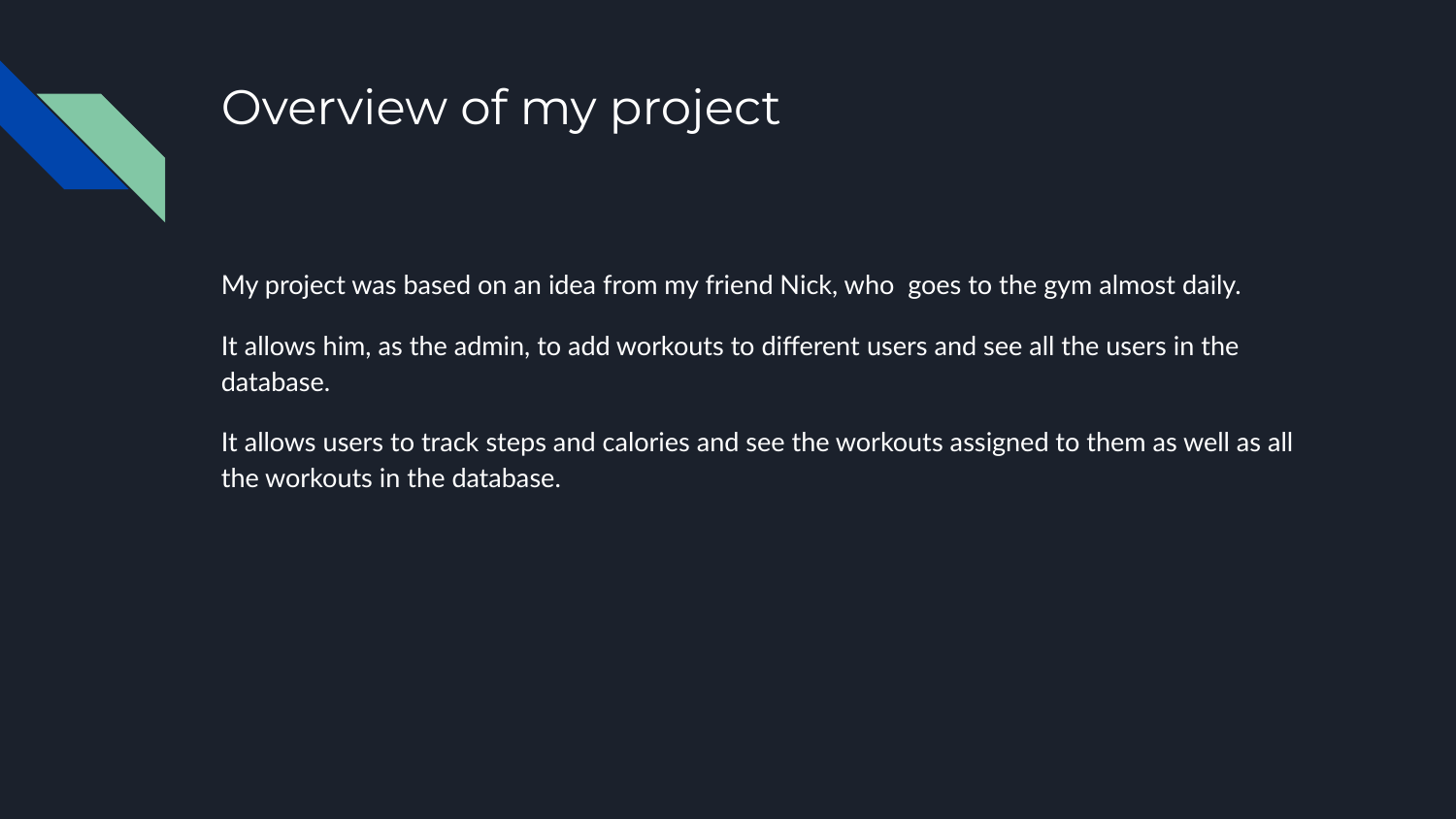

# Overview of my project
My project was based on an idea from my friend Nick, who  goes to the gym almost daily.
It allows him, as the admin, to add workouts to different users and see all the users in the database.
It allows users to track steps and calories and see the workouts assigned to them as well as all the workouts in the database.